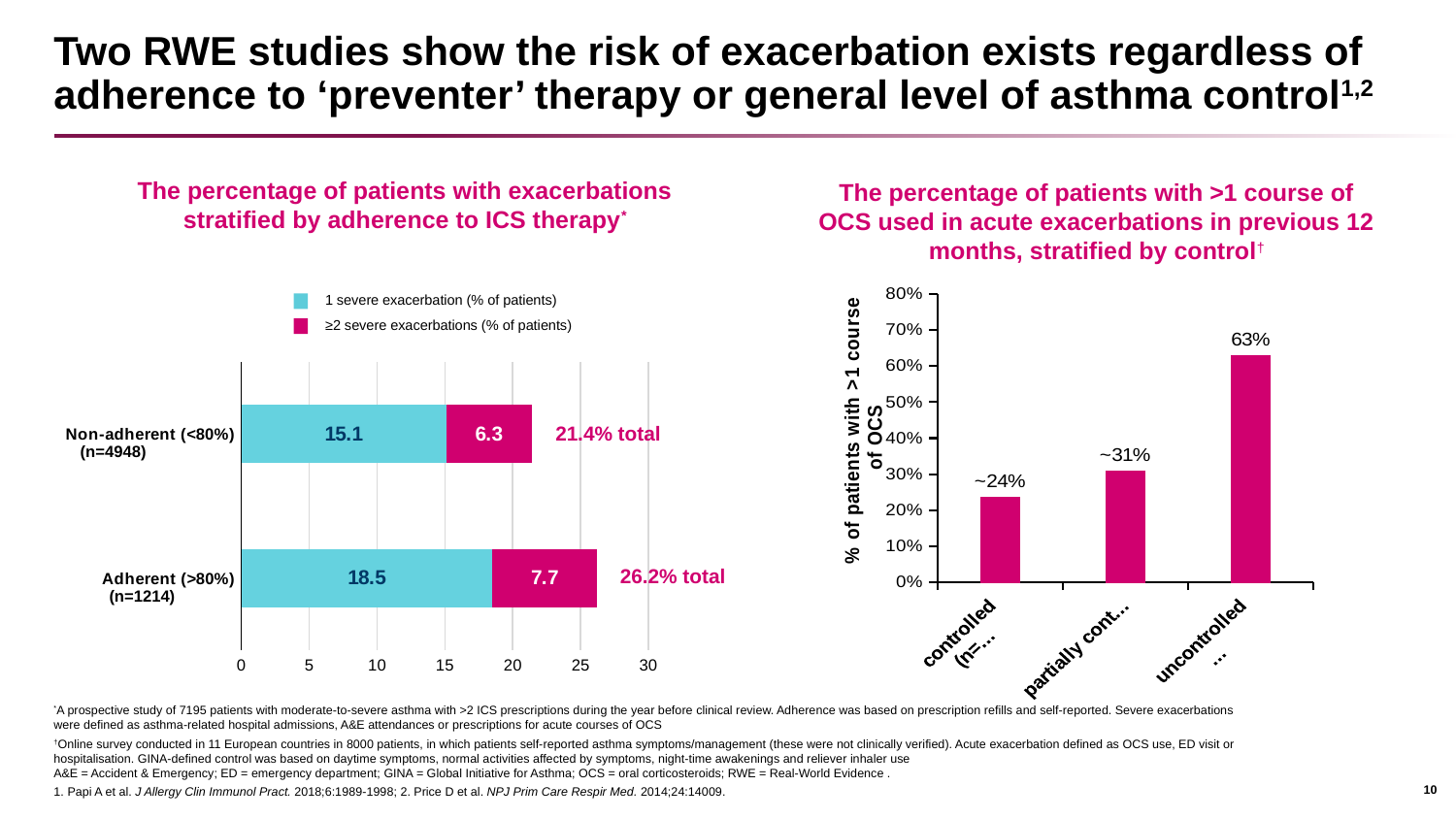

# Two RWE studies show the risk of exacerbation exists regardless of adherence to ‘preventer’ therapy or general level of asthma control1,2
The percentage of patients with exacerbations stratified by adherence to ICS therapy*

### Chart

| Category | 1 severe exac rate (%) | >=2 severe exac rate (%) |
|---|---|---|
| Adherent (>80%) | 18.5 | 7.7 |
| Non-adherent (<80%) | 15.1 | 6.3 |
1 severe exacerbation (% of patients)

≥2 severe exacerbations (% of patients)

21.4% total
26.2% total
(n=4948)
(n=1214)
The percentage of patients with >1 course of OCS used in acute exacerbations in previous 12 months, stratified by control†

### Chart

| Category | POCS ≥1 |
|---|---|
| controlled
(n=1604) | 0.23690773067331672 |
| partially controlled
(n=2785) | 0.30915619389587073 |
| uncontrolled
(n=3611) | 0.6300193852118526 |
10

*A prospective study of 7195 patients with moderate-to-severe asthma with >2 ICS prescriptions during the year before clinical review. Adherence was based on prescription refills and self-reported. Severe exacerbations were defined as asthma-related hospital admissions, A&E attendances or prescriptions for acute courses of OCS
†Online survey conducted in 11 European countries in 8000 patients, in which patients self-reported asthma symptoms/management (these were not clinically verified). Acute exacerbation defined as OCS use, ED visit or hospitalisation. GINA-defined control was based on daytime symptoms, normal activities affected by symptoms, night-time awakenings and reliever inhaler use
A&E = Accident & Emergency; ED = emergency department; GINA = Global Initiative for Asthma; OCS = oral corticosteroids; RWE = Real-World Evidence .
1. Papi A et al. J Allergy Clin Immunol Pract. 2018;6:1989-1998; 2. Price D et al. NPJ Prim Care Respir Med. 2014;24:14009.